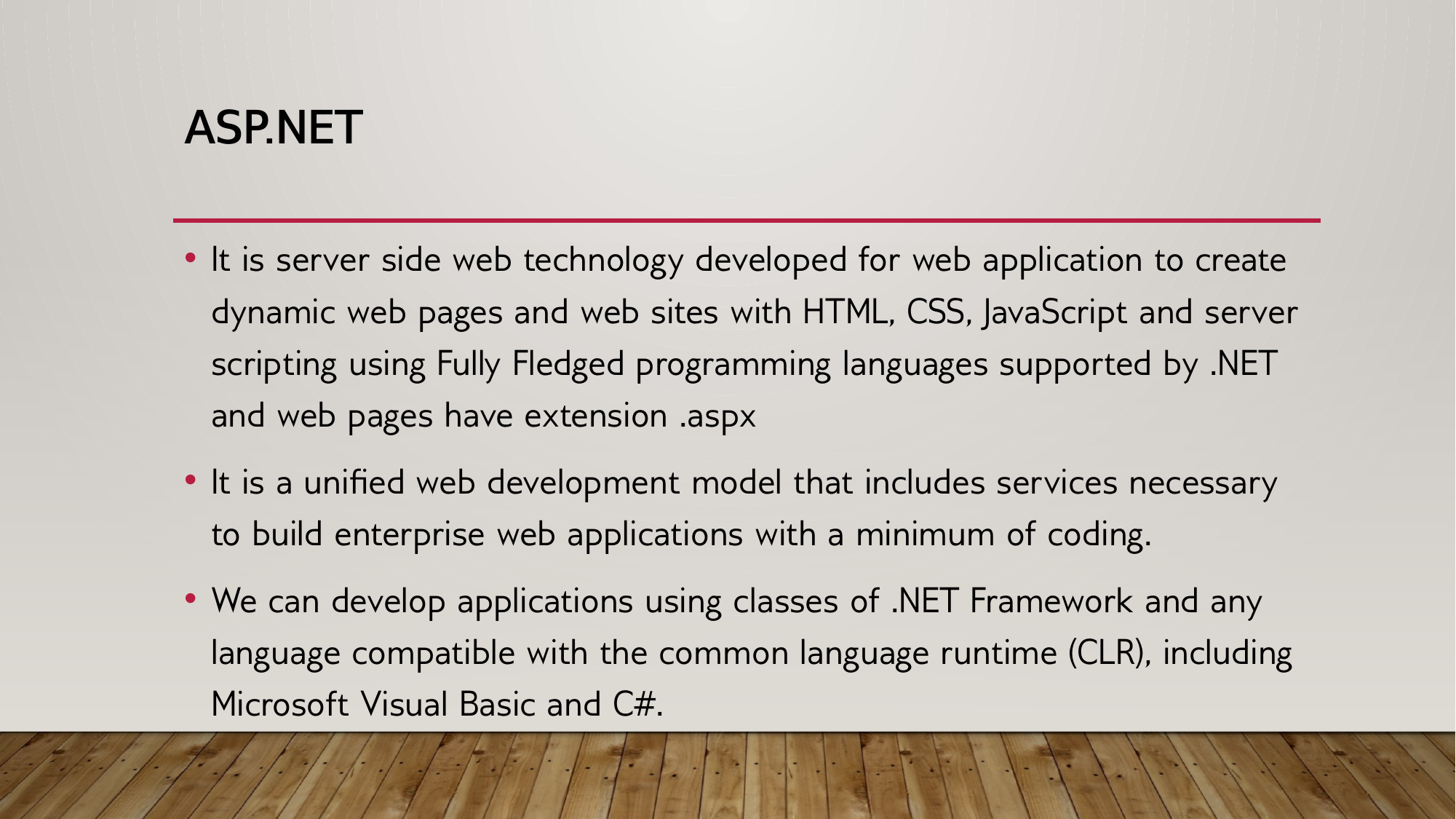

# ASP.NET
It is server side web technology developed for web application to create dynamic web pages and web sites with HTML, CSS, JavaScript and server scripting using Fully Fledged programming languages supported by .NET and web pages have extension .aspx
It is a unified web development model that includes services necessary to build enterprise web applications with a minimum of coding.
We can develop applications using classes of .NET Framework and any language compatible with the common language runtime (CLR), including Microsoft Visual Basic and C#.